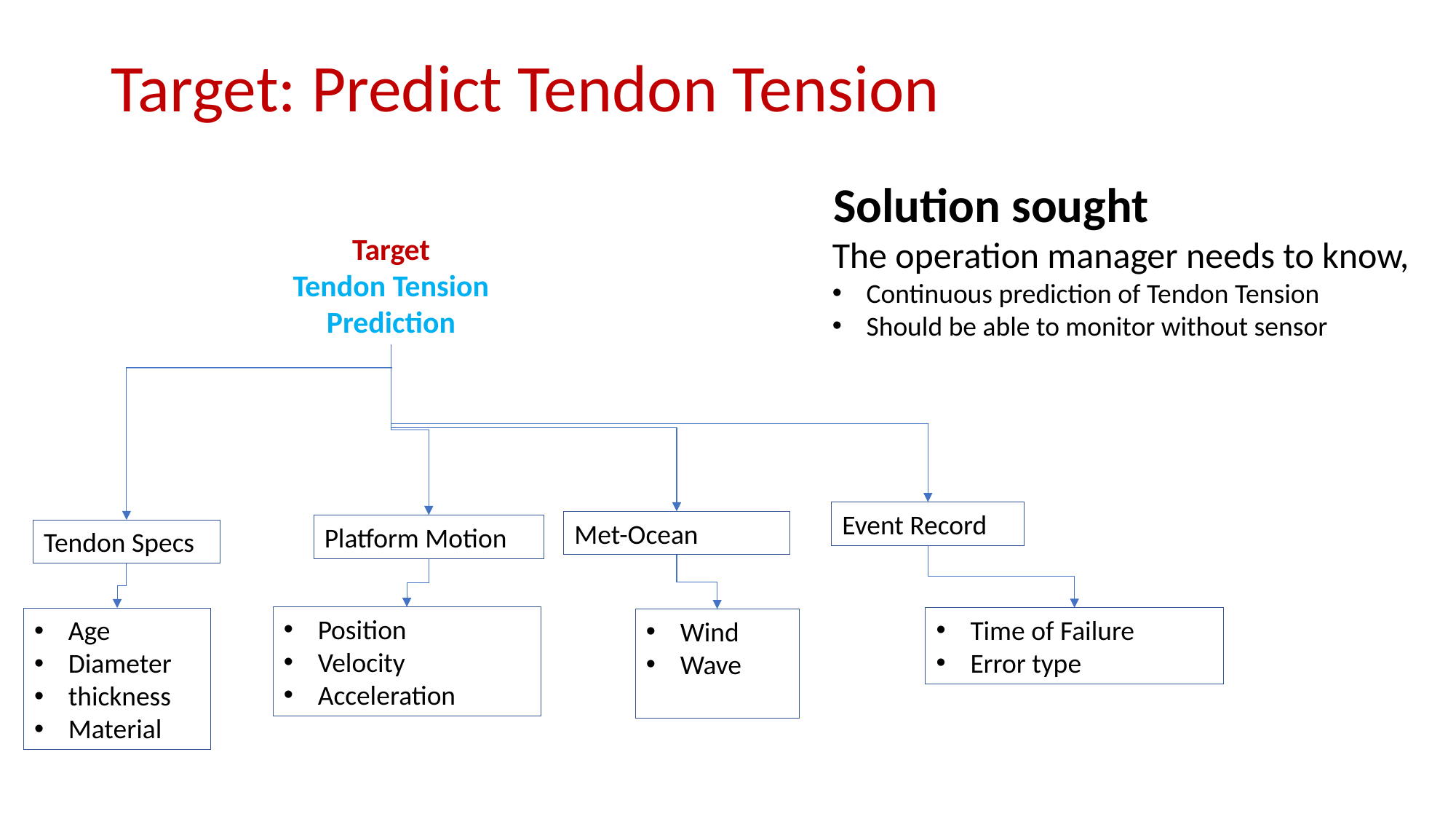

# Target: Predict Tendon Tension
Solution sought
Target
Tendon Tension Prediction
The operation manager needs to know,
Continuous prediction of Tendon Tension
Should be able to monitor without sensor
Event Record
Met-Ocean
Platform Motion
Tendon Specs
Position
Velocity
Acceleration
Time of Failure
Error type
Age
Diameter
thickness
Material
Wind
Wave